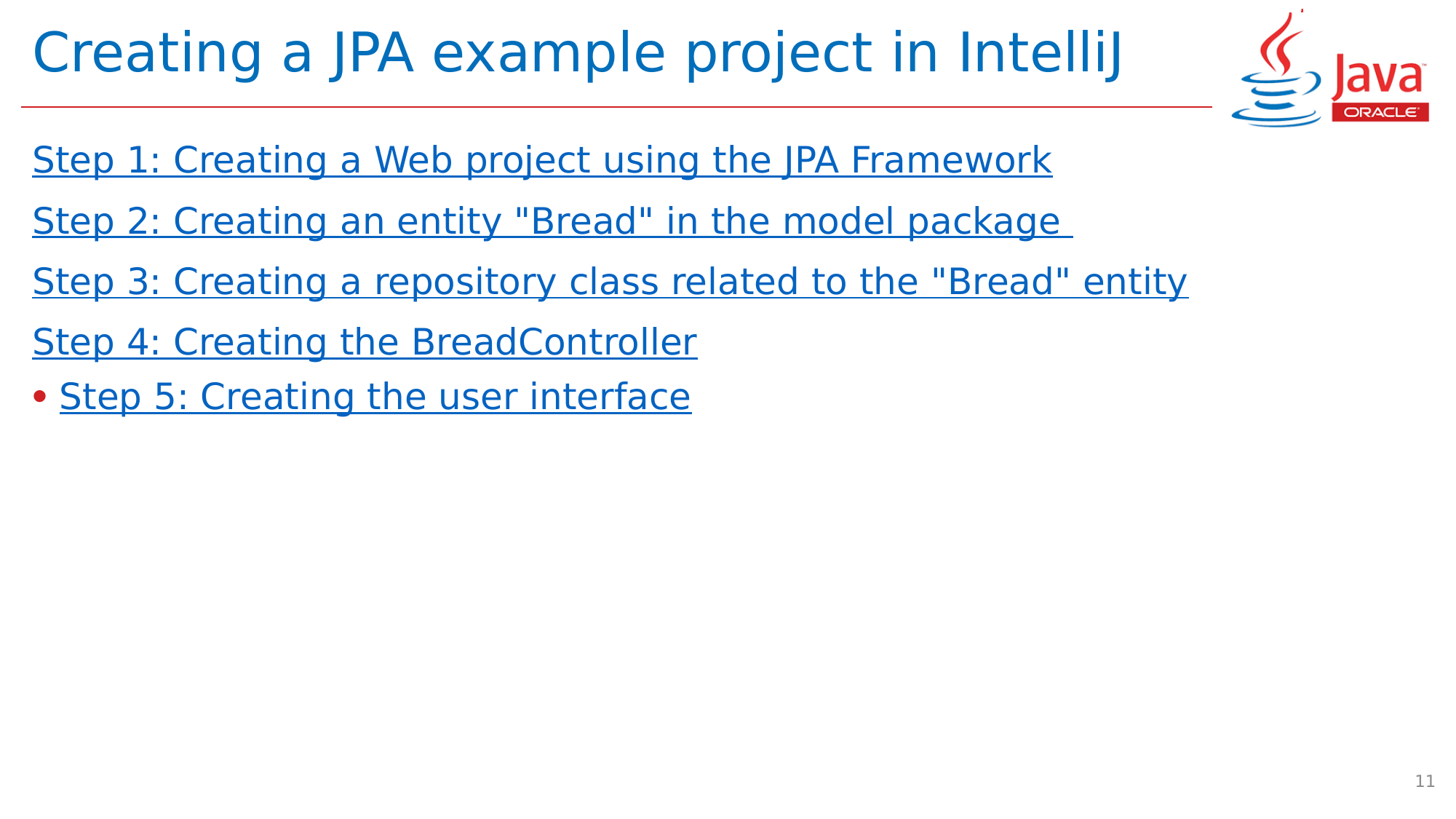

# Creating a JPA example project in IntelliJ
Step 1: Creating a Web project using the JPA Framework
Step 2: Creating an entity "Bread" in the model package
Step 3: Creating a repository class related to the "Bread" entity
Step 4: Creating the BreadController
Step 5: Creating the user interface
11